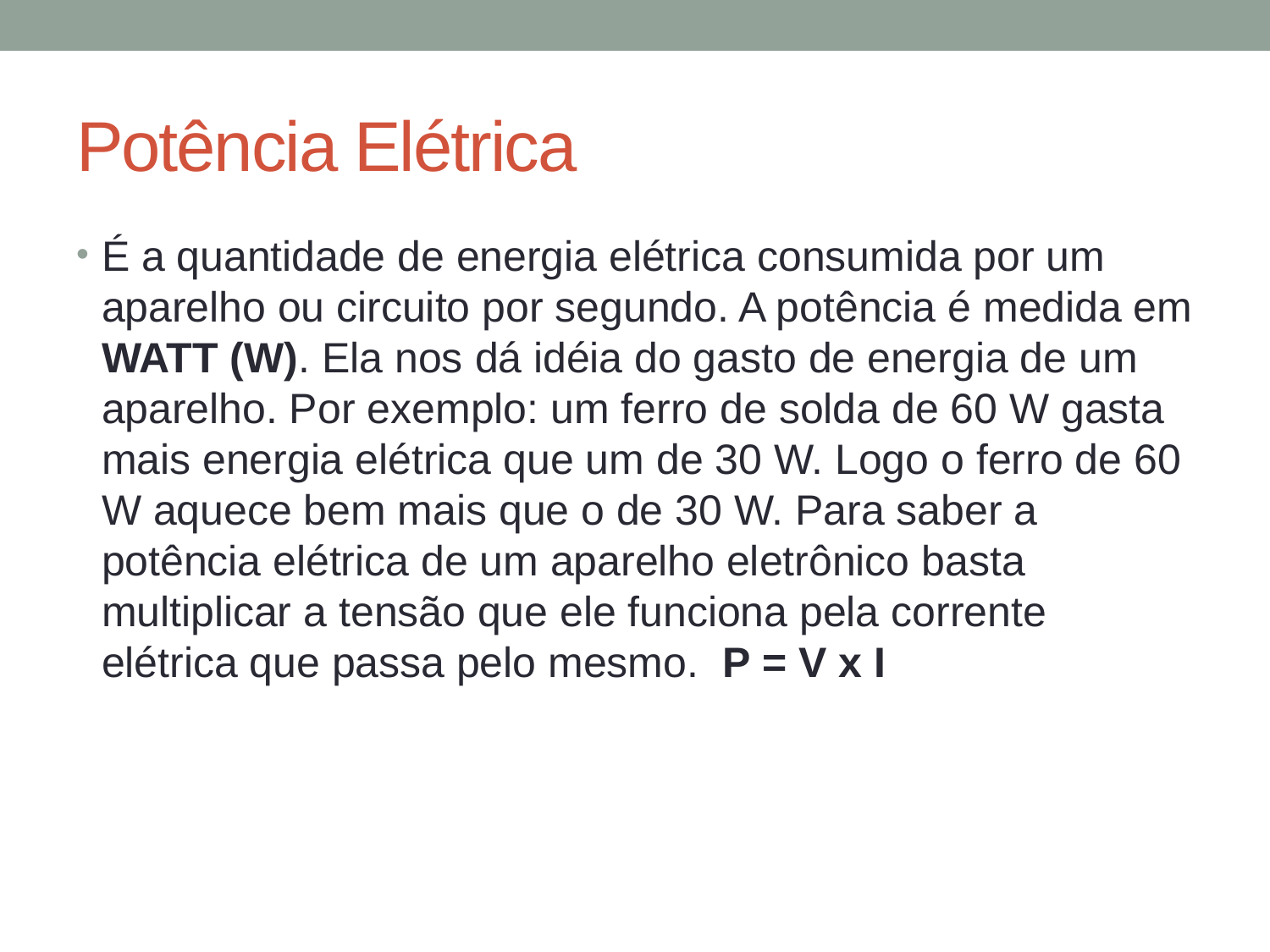

# Potência Elétrica
É a quantidade de energia elétrica consumida por um aparelho ou circuito por segundo. A potência é medida em WATT (W). Ela nos dá idéia do gasto de energia de um aparelho. Por exemplo: um ferro de solda de 60 W gasta mais energia elétrica que um de 30 W. Logo o ferro de 60 W aquece bem mais que o de 30 W. Para saber a potência elétrica de um aparelho eletrônico basta multiplicar a tensão que ele funciona pela corrente elétrica que passa pelo mesmo.  P = V x I